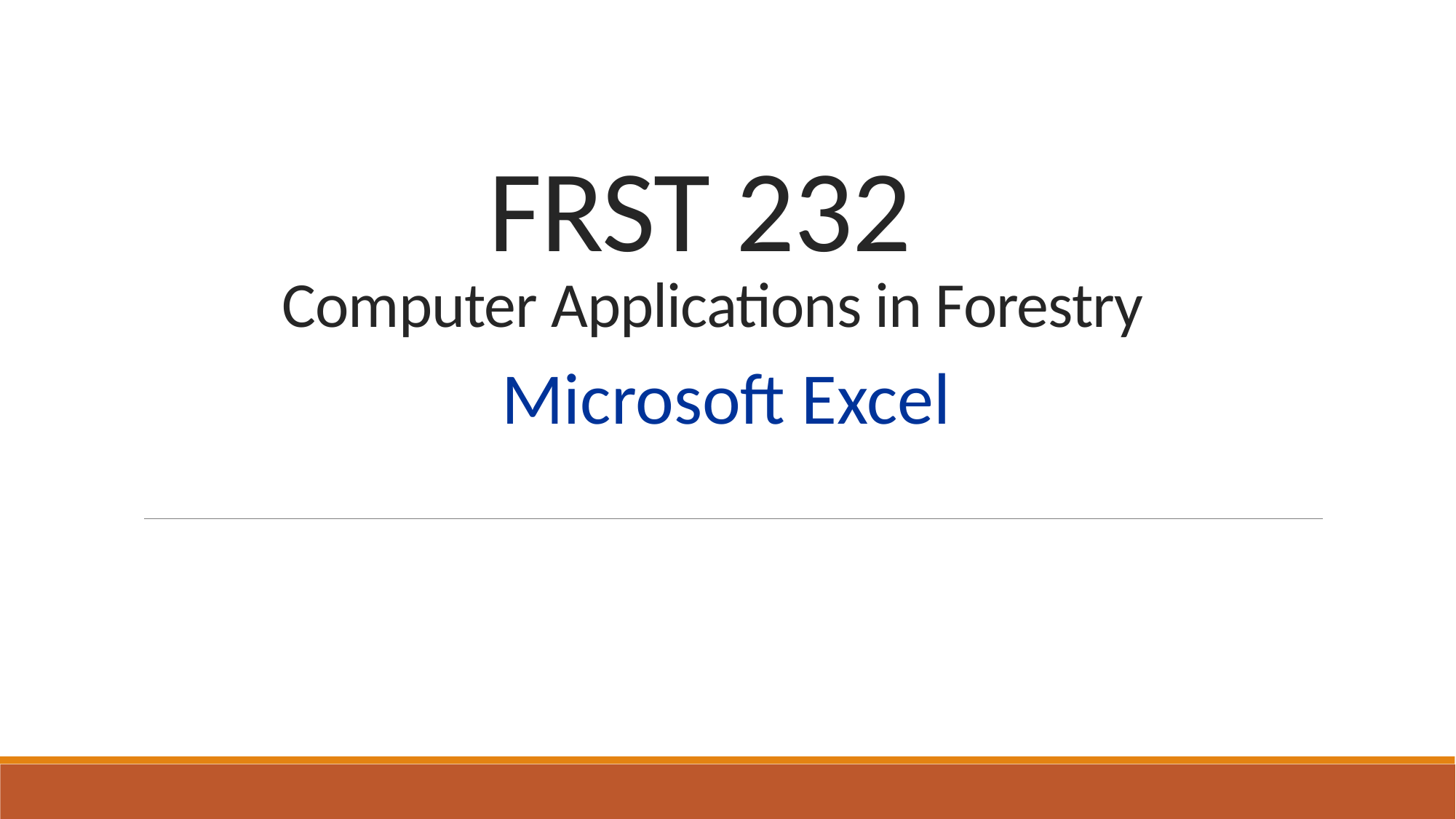

# FRST 232 Computer Applications in Forestry

Microsoft Excel